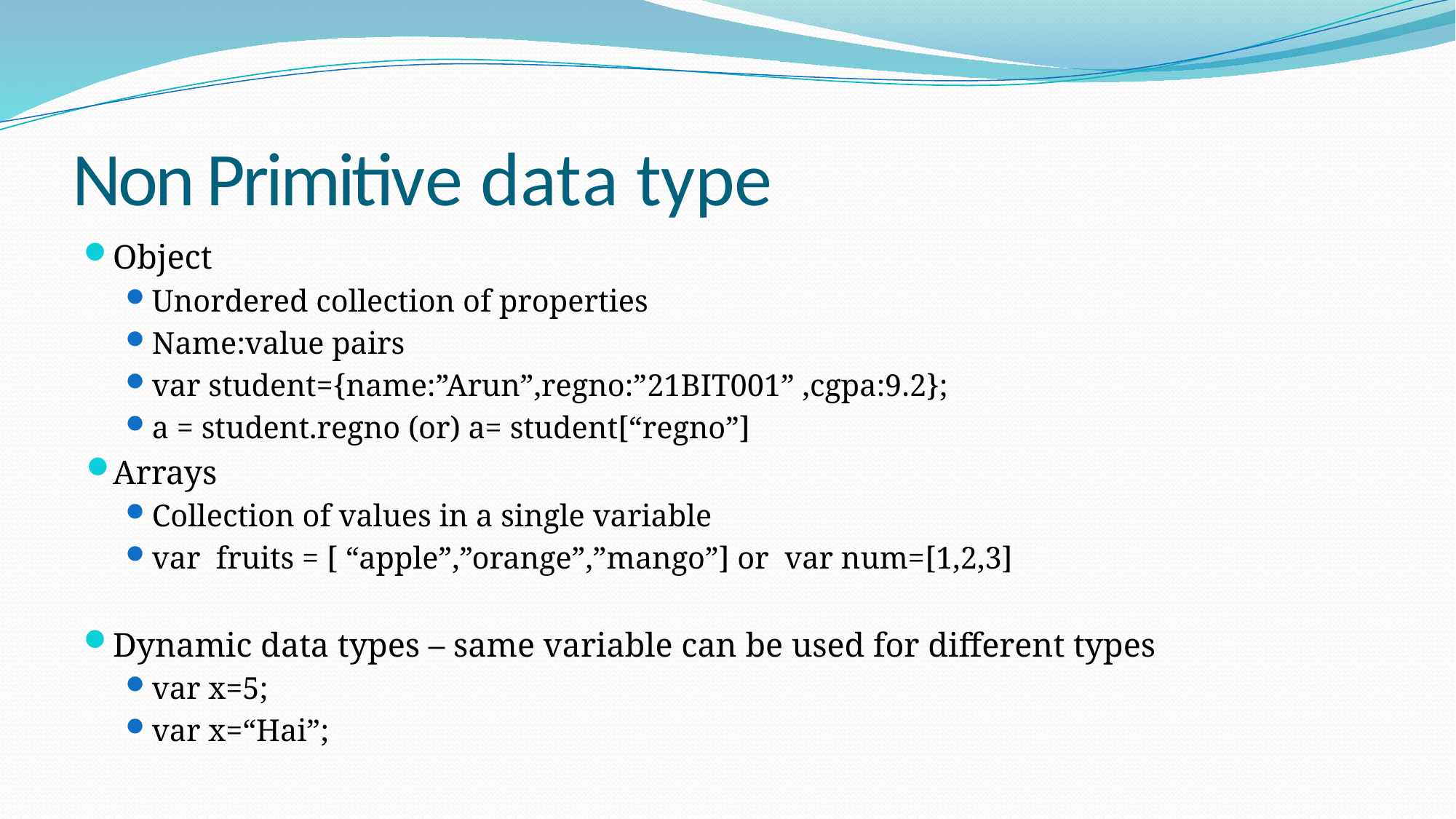

# Non Primitive data type
Object
Unordered collection of properties
Name:value pairs
var student={name:”Arun”,regno:”21BIT001” ,cgpa:9.2};
a = student.regno (or) a= student[“regno”]
Arrays
Collection of values in a single variable
var  fruits = [ “apple”,”orange”,”mango”] or  var num=[1,2,3]

Dynamic data types – same variable can be used for different types
var x=5;
var x=“Hai”;